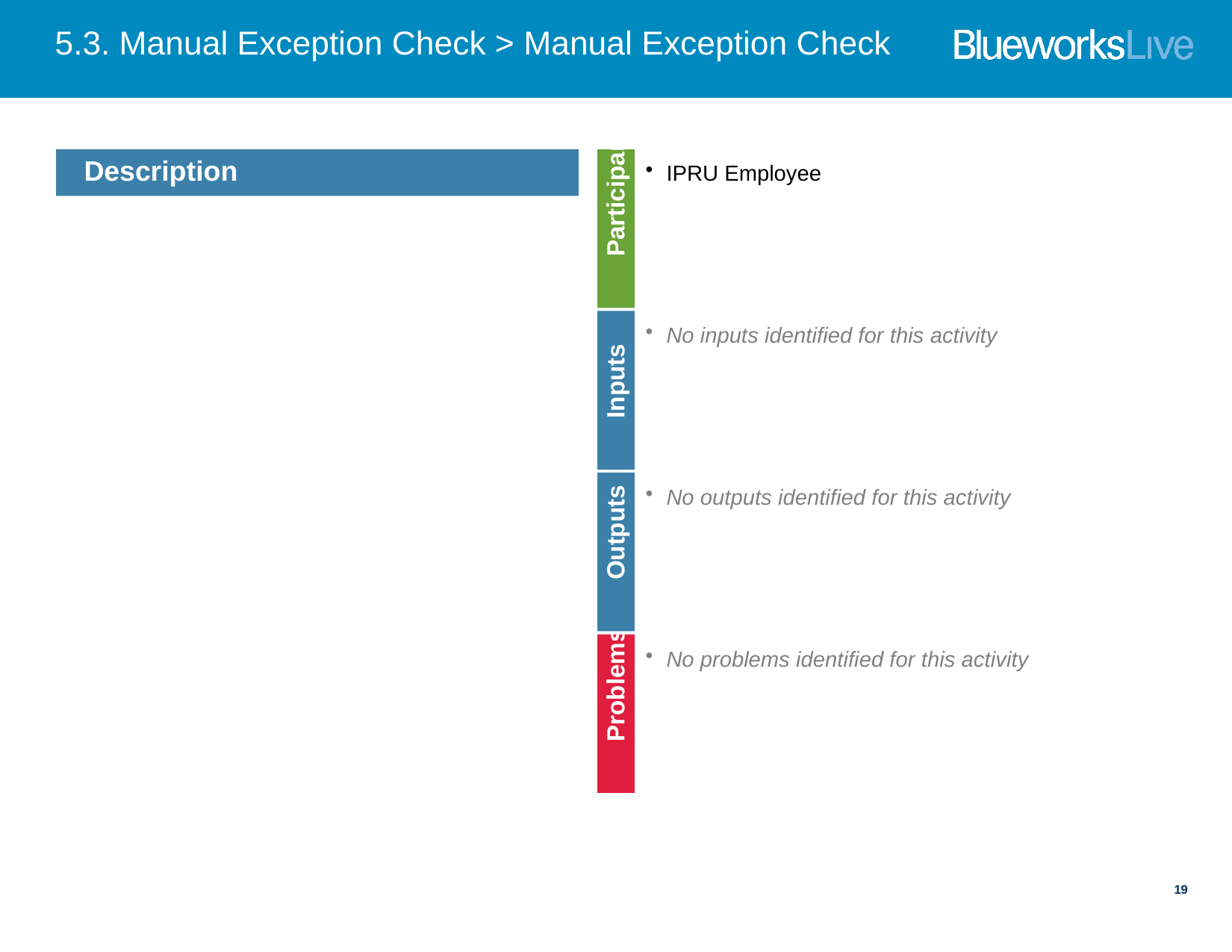

# 5.3. Manual Exception Check > Manual Exception Check
IPRU Employee
Description

Participants
No inputs identified for this activity
Inputs
No outputs identified for this activity
Outputs
No problems identified for this activity
Problems
19